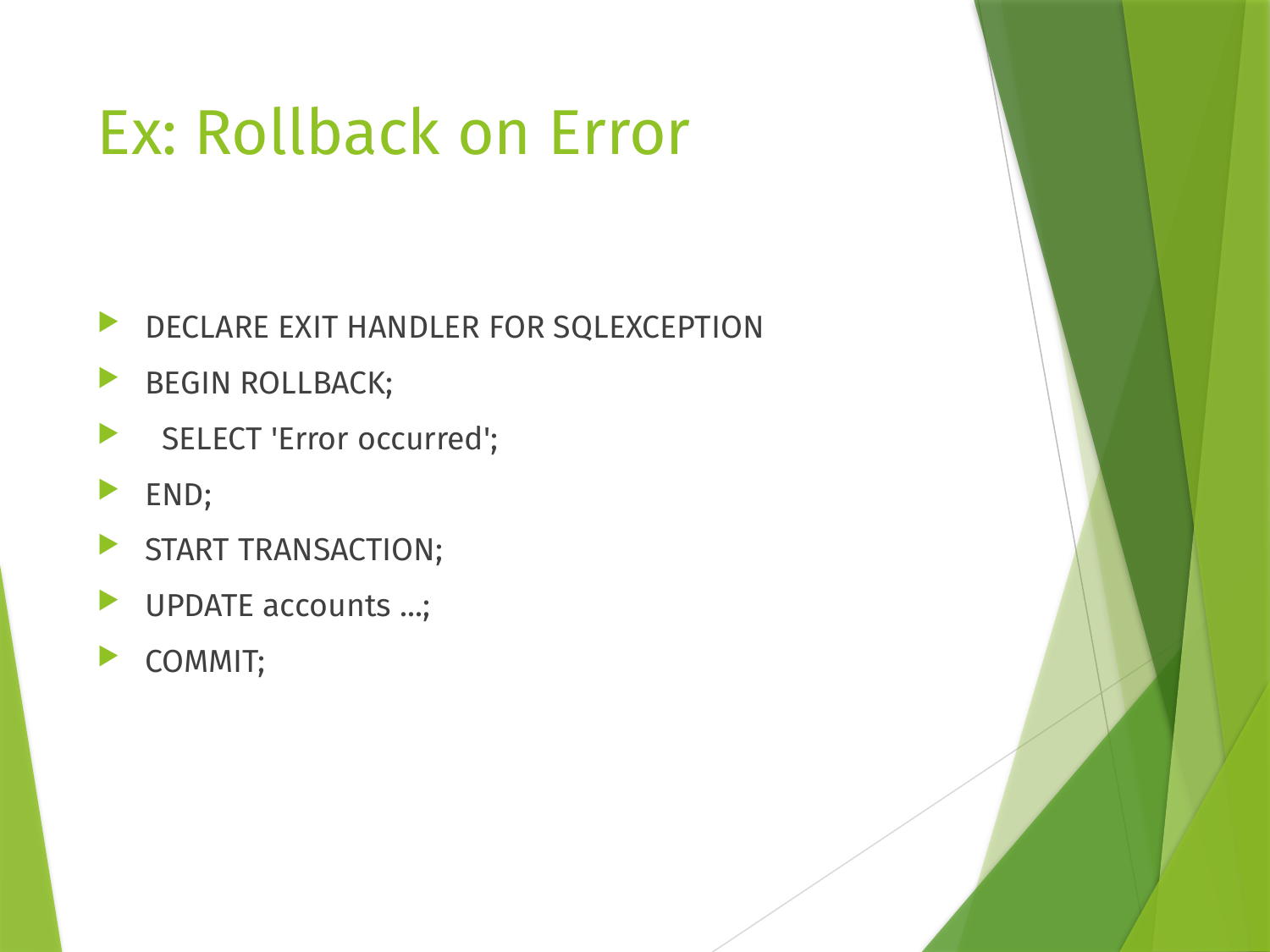

# Ex: Rollback on Error
DECLARE EXIT HANDLER FOR SQLEXCEPTION
BEGIN ROLLBACK;
  SELECT 'Error occurred';
END;
START TRANSACTION;
UPDATE accounts ...;
COMMIT;